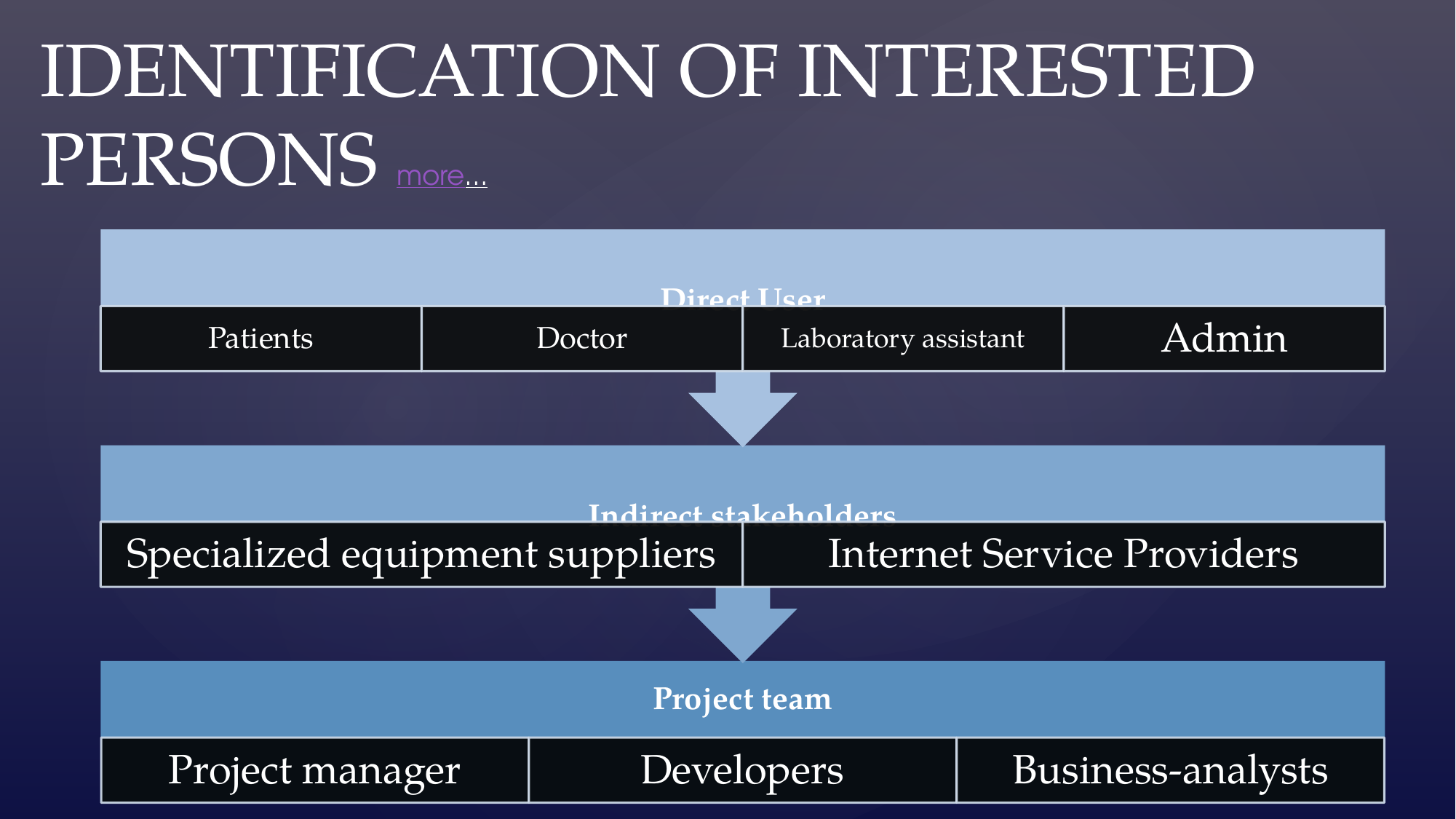

# IDENTIFICATION OF INTERESTED PERSONS more…
Project team
Project manager
Developers
Business-analysts
Indirect stakeholders
Specialized equipment suppliers
Internet Service Providers
Direct User
Patients
Doctor
Laboratory assistant
Admin